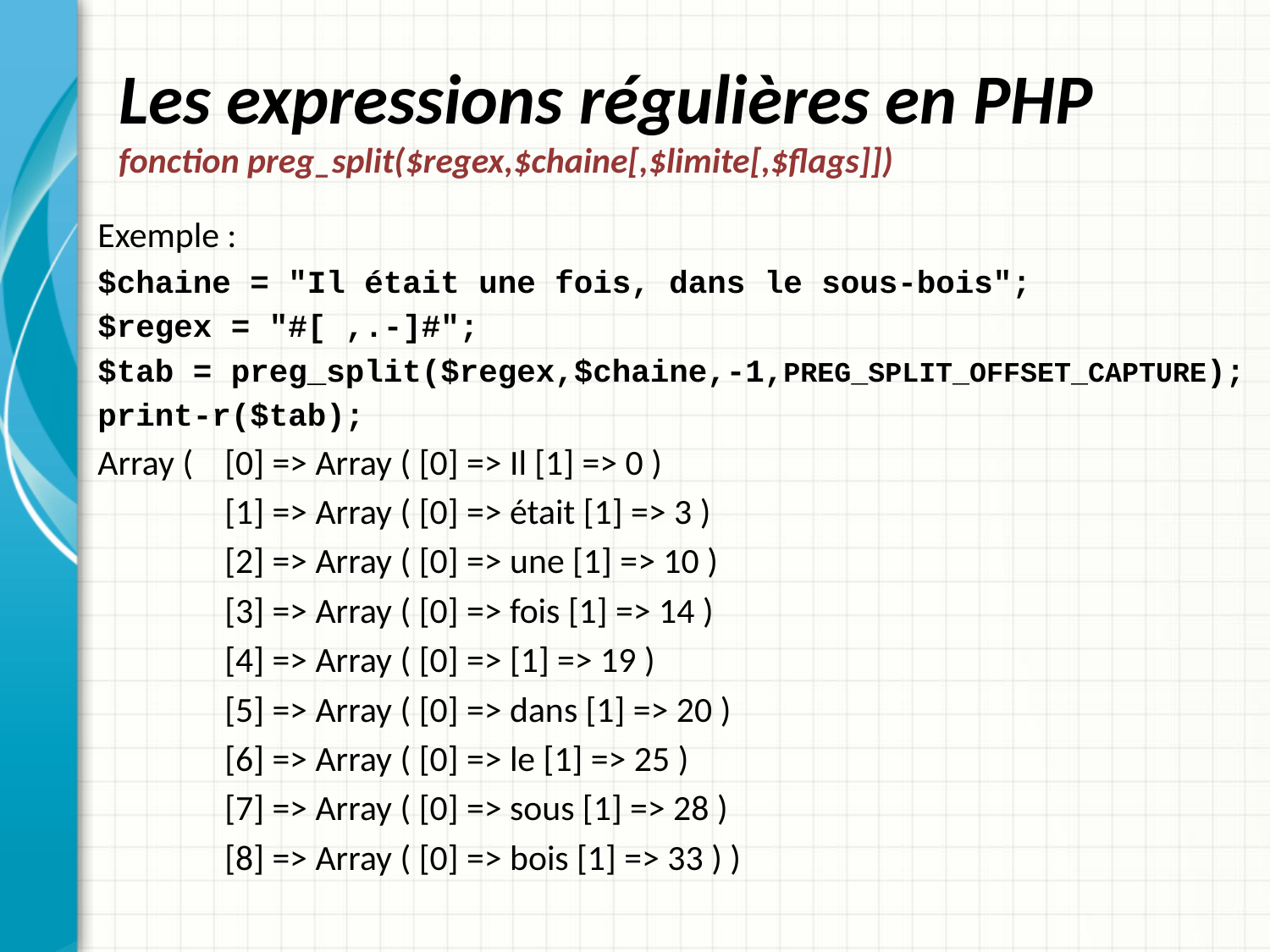

# Les expressions régulières en PHP fonction preg_split($regex,$chaine[,$limite[,$flags]])
Exemple :
$chaine = "Il était une fois, dans le sous-bois";
$regex = "#[ ,.-]#";
$tab = preg_split($regex,$chaine,-1,PREG_SPLIT_OFFSET_CAPTURE);
print-r($tab);
Array ( 	[0] => Array ( [0] => Il [1] => 0 )
	[1] => Array ( [0] => était [1] => 3 )
	[2] => Array ( [0] => une [1] => 10 )
	[3] => Array ( [0] => fois [1] => 14 )
	[4] => Array ( [0] => [1] => 19 )
	[5] => Array ( [0] => dans [1] => 20 )
	[6] => Array ( [0] => le [1] => 25 )
	[7] => Array ( [0] => sous [1] => 28 )
	[8] => Array ( [0] => bois [1] => 33 ) )